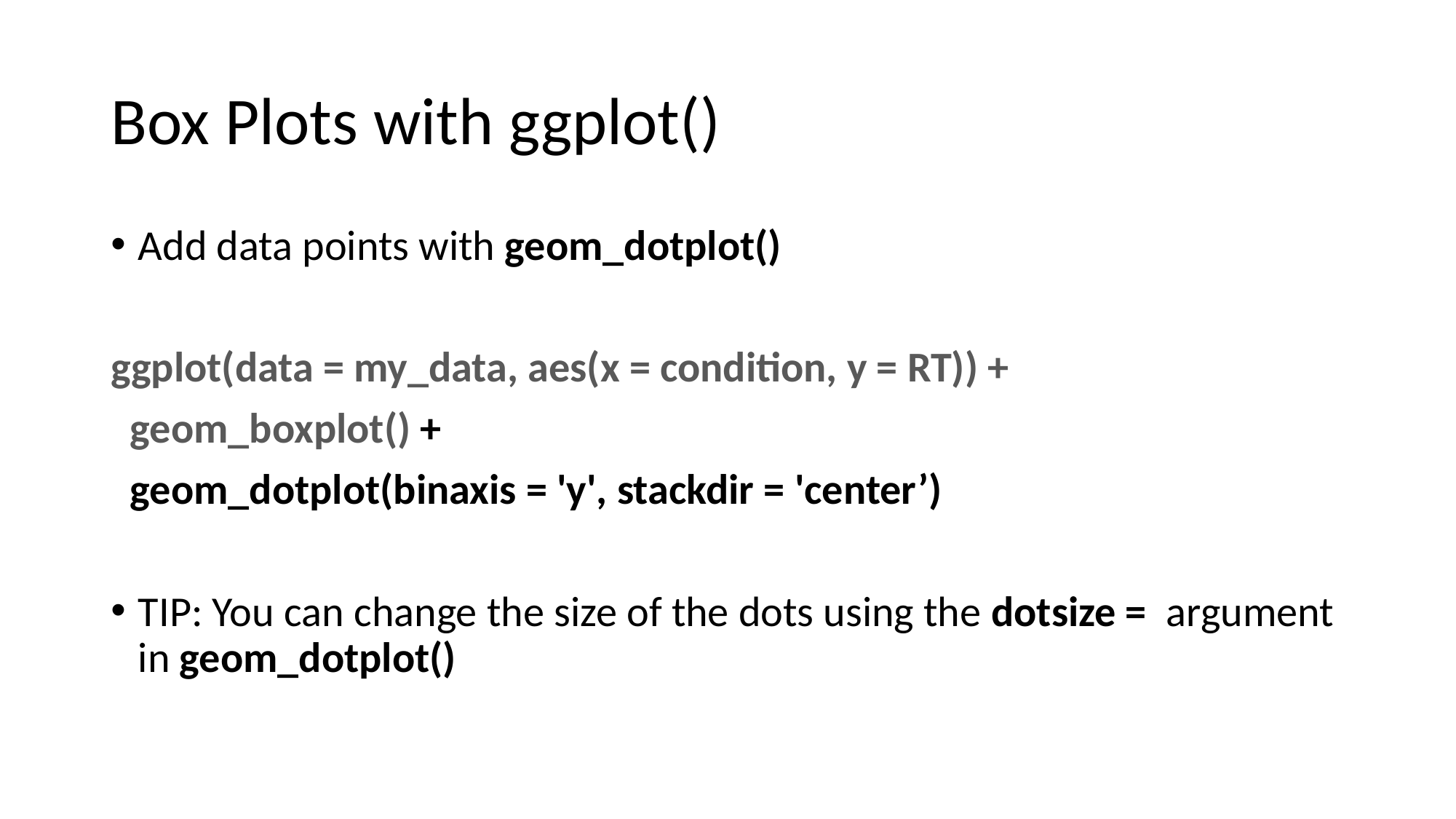

# Box Plots with ggplot()
Add data points with geom_dotplot()

ggplot(data = my_data, aes(x = condition, y = RT)) +
  geom_boxplot() +
  geom_dotplot(binaxis = 'y', stackdir = 'center’)

TIP: You can change the size of the dots using the dotsize =  argument in geom_dotplot()